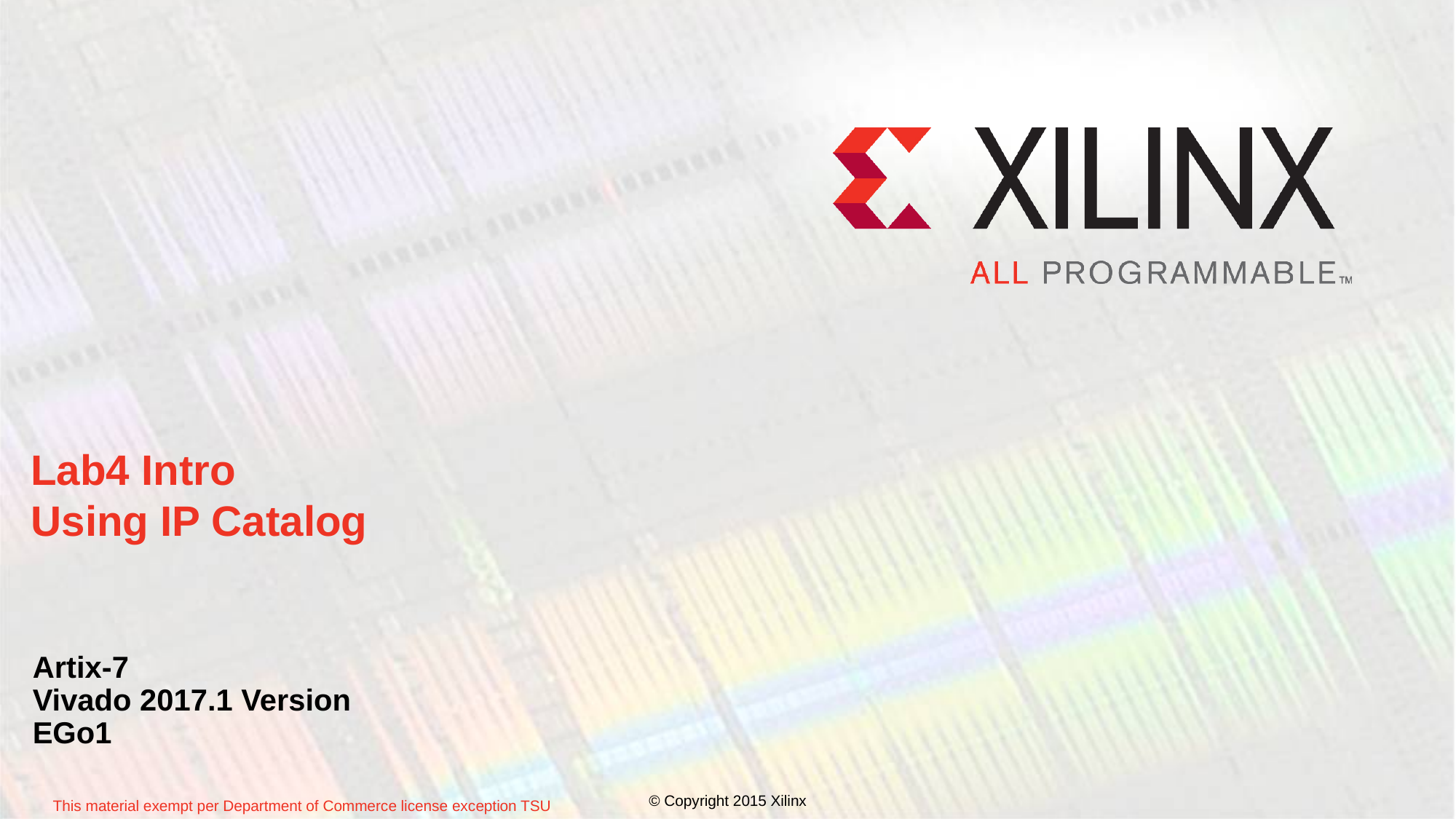

# Lab4 Intro Using IP Catalog
Artix-7
Vivado 2017.1 Version
EGo1
© Copyright 2015 Xilinx